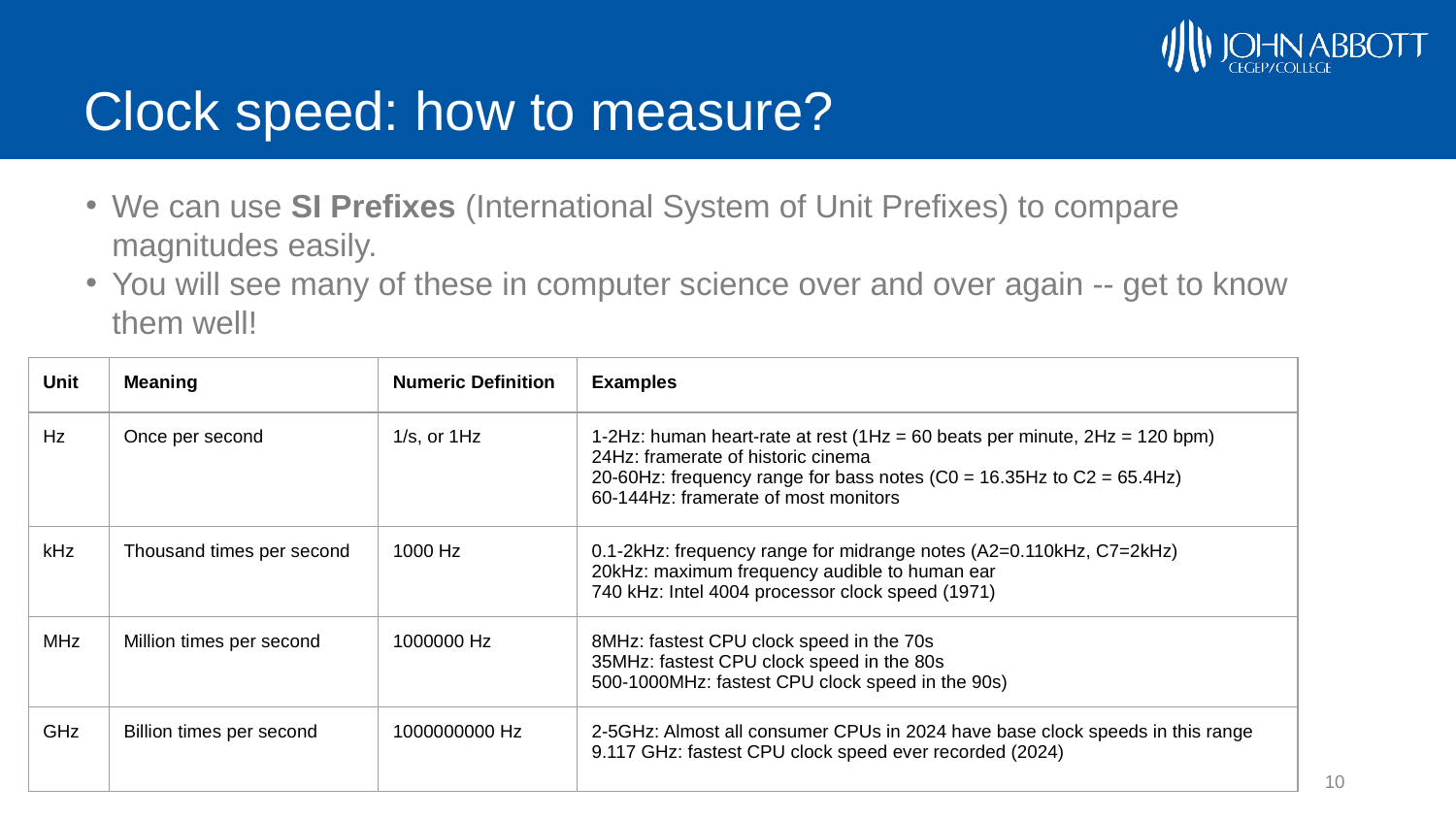

# Clock speed: how to measure?
We can use SI Prefixes (International System of Unit Prefixes) to compare magnitudes easily.
You will see many of these in computer science over and over again -- get to know them well!
| Unit | Meaning | Numeric Definition | Examples |
| --- | --- | --- | --- |
| Hz | Once per second | 1/s, or 1Hz | 1-2Hz: human heart-rate at rest (1Hz = 60 beats per minute, 2Hz = 120 bpm) 24Hz: framerate of historic cinema 20-60Hz: frequency range for bass notes (C0 = 16.35Hz to C2 = 65.4Hz) 60-144Hz: framerate of most monitors |
| kHz | Thousand times per second | 1000 Hz | 0.1-2kHz: frequency range for midrange notes (A2=0.110kHz, C7=2kHz) 20kHz: maximum frequency audible to human ear 740 kHz: Intel 4004 processor clock speed (1971) |
| MHz | Million times per second | 1000000 Hz | 8MHz: fastest CPU clock speed in the 70s 35MHz: fastest CPU clock speed in the 80s 500-1000MHz: fastest CPU clock speed in the 90s) |
| GHz | Billion times per second | 1000000000 Hz | 2-5GHz: Almost all consumer CPUs in 2024 have base clock speeds in this range 9.117 GHz: fastest CPU clock speed ever recorded (2024) |
10